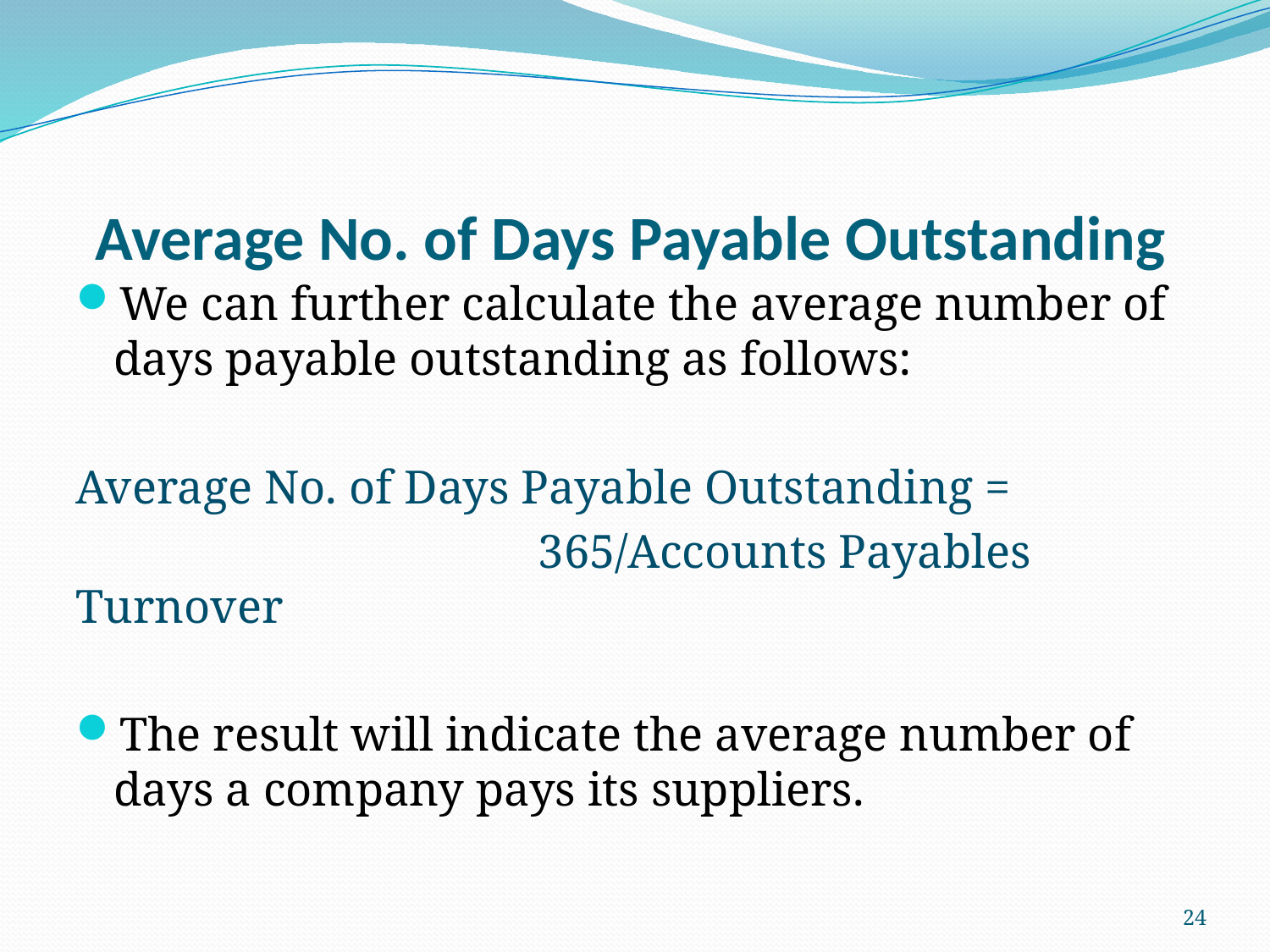

# Average No. of Days Payable Outstanding
We can further calculate the average number of days payable outstanding as follows:

Average No. of Days Payable Outstanding =
                                       365/Accounts Payables Turnover

The result will indicate the average number of days a company pays its suppliers.

24